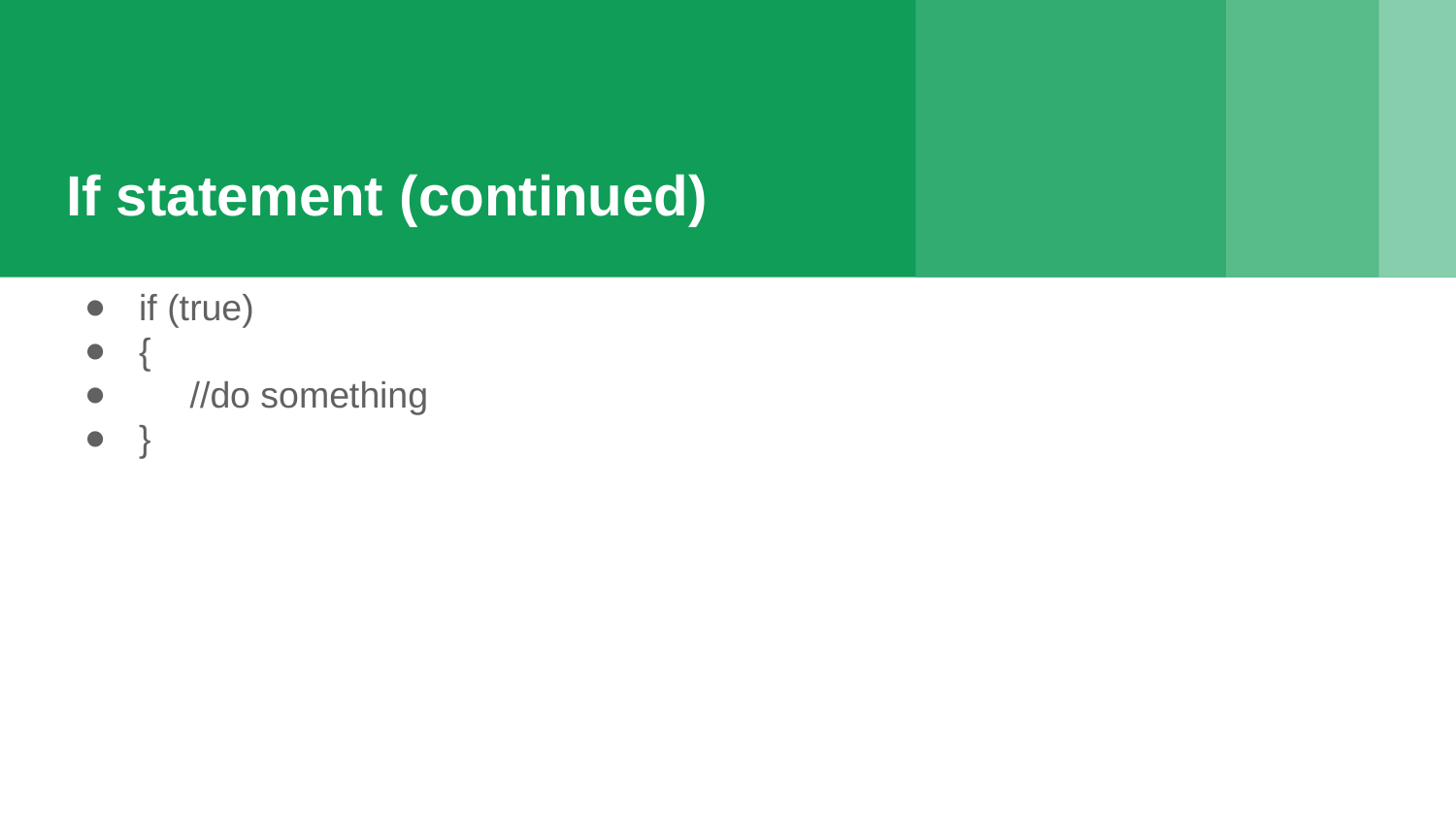

# If statement (continued)
if (true)
{
     //do something
}